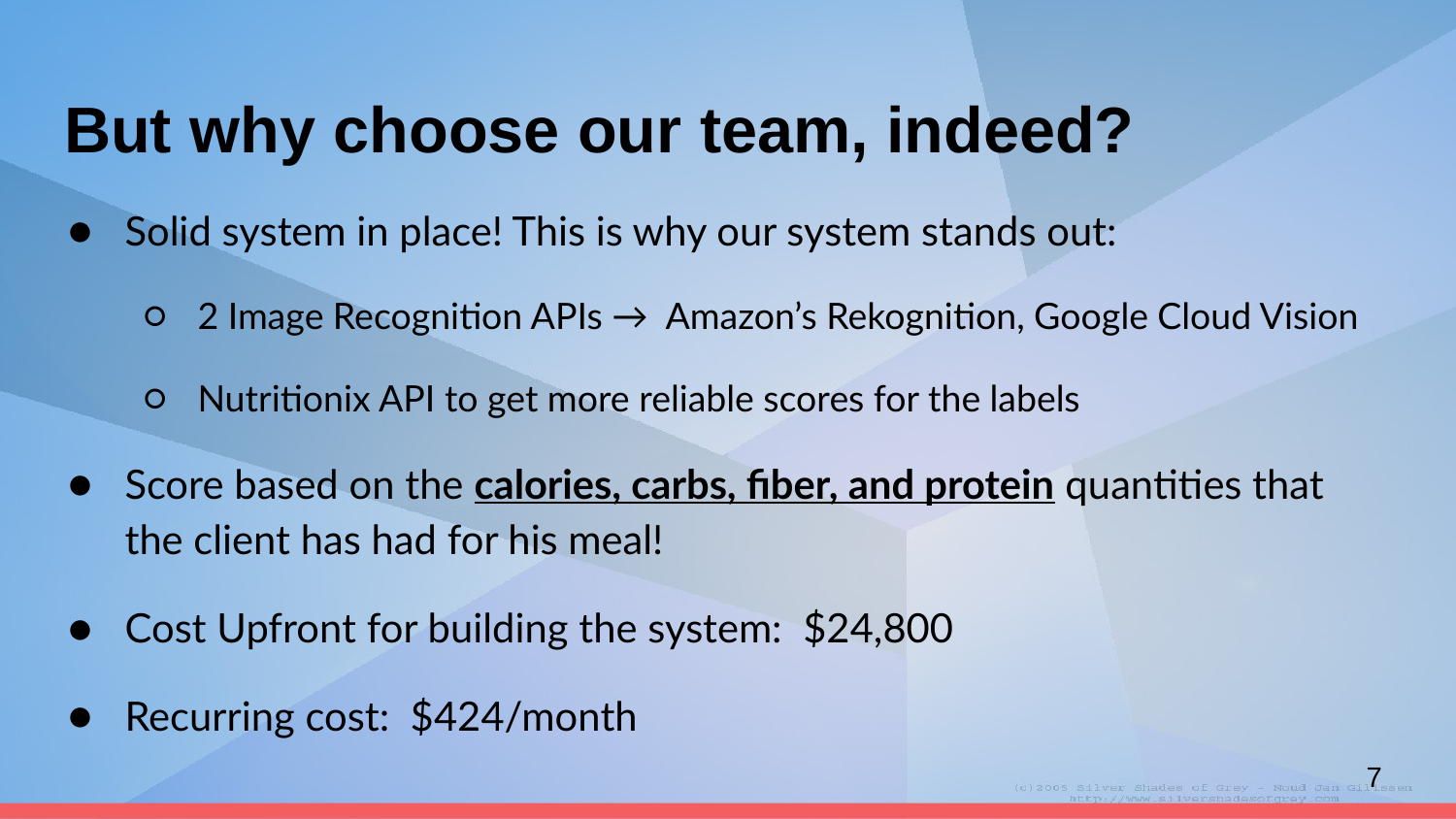

# But why choose our team, indeed?
Solid system in place! This is why our system stands out:
2 Image Recognition APIs →  Amazon’s Rekognition, Google Cloud Vision
Nutritionix API to get more reliable scores for the labels
Score based on the calories, carbs, fiber, and protein quantities that the client has had for his meal!
Cost Upfront for building the system:  $24,800
Recurring cost:  $424/month
7